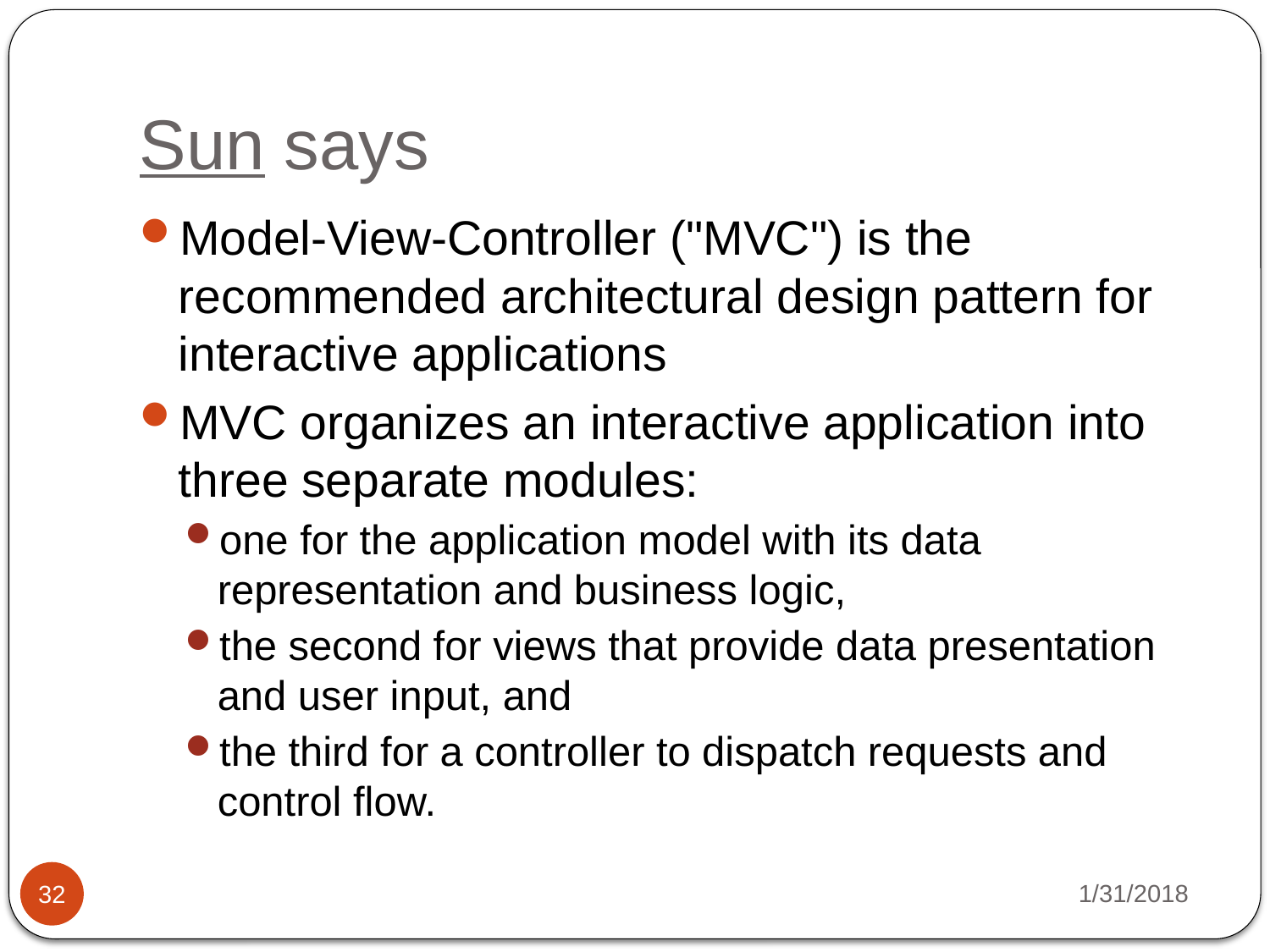

# Sun says
Model-View-Controller ("MVC") is the recommended architectural design pattern for interactive applications
MVC organizes an interactive application into three separate modules:
one for the application model with its data representation and business logic,
the second for views that provide data presentation and user input, and
the third for a controller to dispatch requests and control flow.

1/31/2018
32